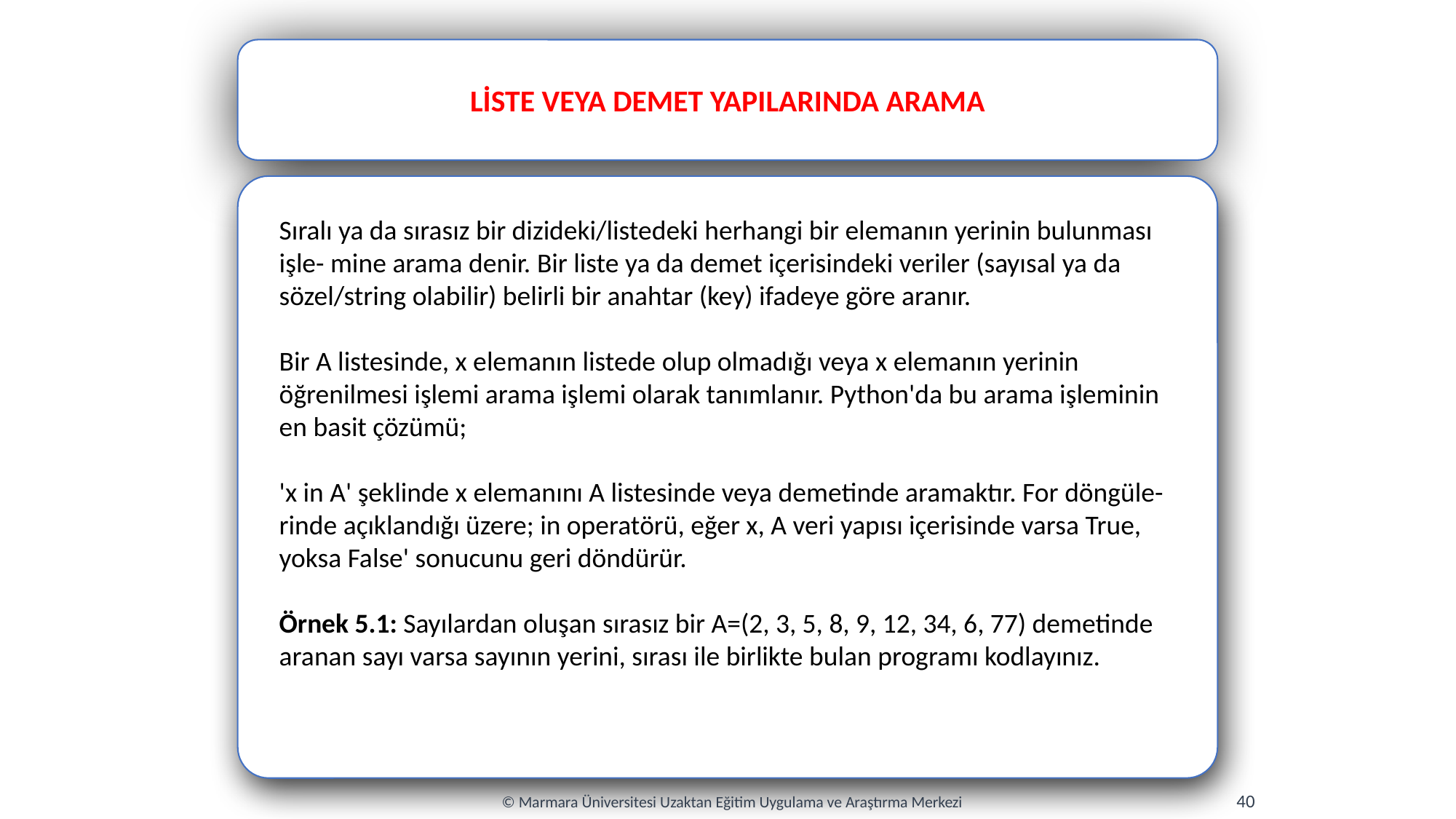

LİSTE VEYA DEMET YAPILARINDA ARAMA

Sıralı ya da sırasız bir dizideki/listedeki herhangi bir elemanın yerinin bulunması işle- mine arama denir. Bir liste ya da demet içerisindeki veriler (sayısal ya da sözel/string olabilir) belirli bir anahtar (key) ifadeye göre aranır.

Bir A listesinde, x elemanın listede olup olmadığı veya x elemanın yerinin öğrenilmesi işlemi arama işlemi olarak tanımlanır. Python'da bu arama işleminin en basit çözümü;

'x in A' şeklinde x elemanını A listesinde veya demetinde aramaktır. For döngüle- rinde açıklandığı üzere; in operatörü, eğer x, A veri yapısı içerisinde varsa True, yoksa False' sonucunu geri döndürür.

Örnek 5.1: Sayılardan oluşan sırasız bir A=(2, 3, 5, 8, 9, 12, 34, 6, 77) demetinde aranan sayı varsa sayının yerini, sırası ile birlikte bulan programı kodlayınız.
40
© Marmara Üniversitesi Uzaktan Eğitim Uygulama ve Araştırma Merkezi